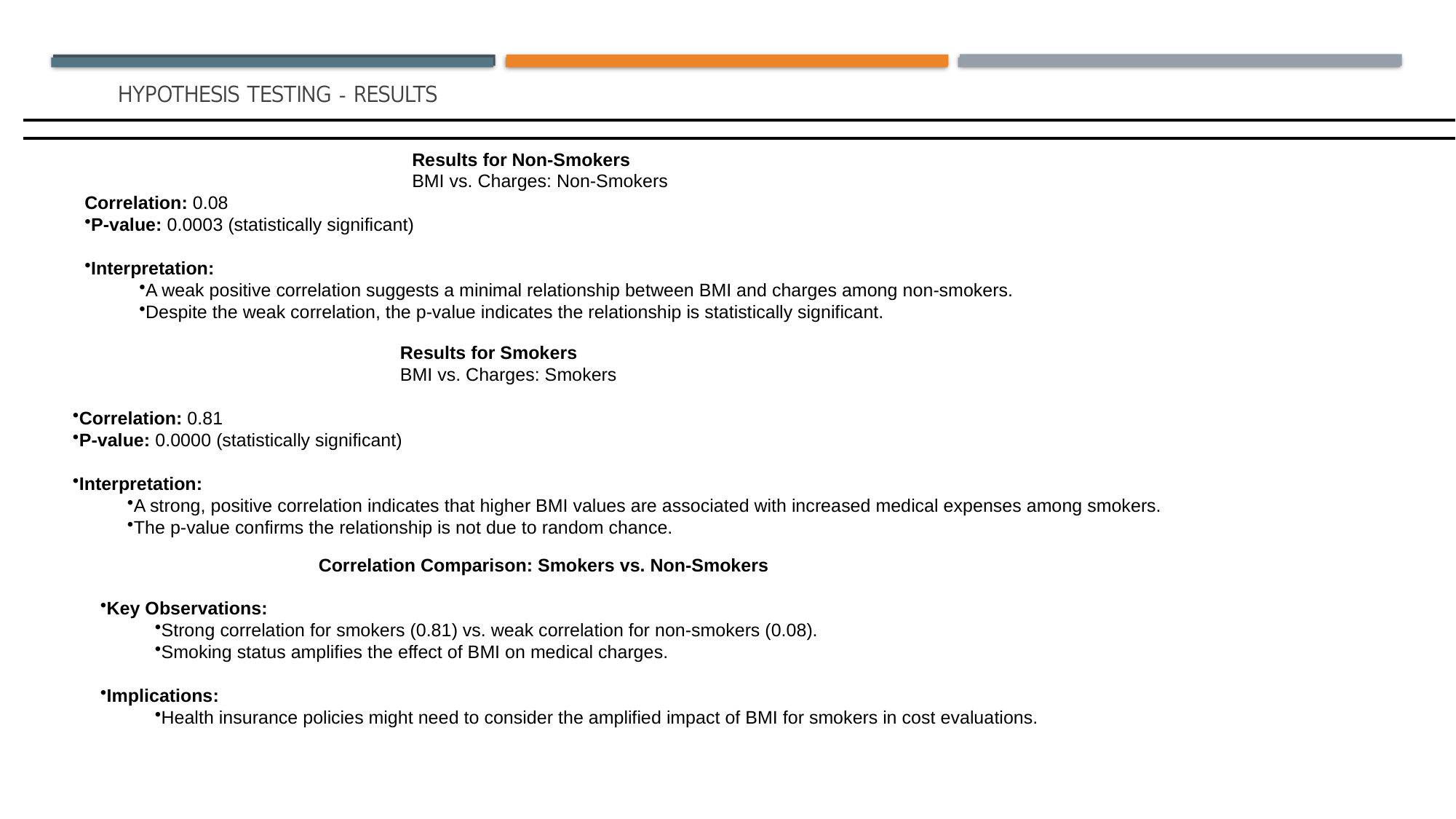

Hypothesis testing - results

			Results for Non-Smokers
			BMI vs. Charges: Non-Smokers
Correlation: 0.08
P-value: 0.0003 (statistically significant)

Interpretation:
A weak positive correlation suggests a minimal relationship between BMI and charges among non-smokers.
Despite the weak correlation, the p-value indicates the relationship is statistically significant.
			Results for Smokers
			BMI vs. Charges: Smokers
Correlation: 0.81
P-value: 0.0000 (statistically significant)

Interpretation:
A strong, positive correlation indicates that higher BMI values are associated with increased medical expenses among smokers.
The p-value confirms the relationship is not due to random chance.
		Correlation Comparison: Smokers vs. Non-Smokers
Key Observations:
Strong correlation for smokers (0.81) vs. weak correlation for non-smokers (0.08).
Smoking status amplifies the effect of BMI on medical charges.

Implications:
Health insurance policies might need to consider the amplified impact of BMI for smokers in cost evaluations.